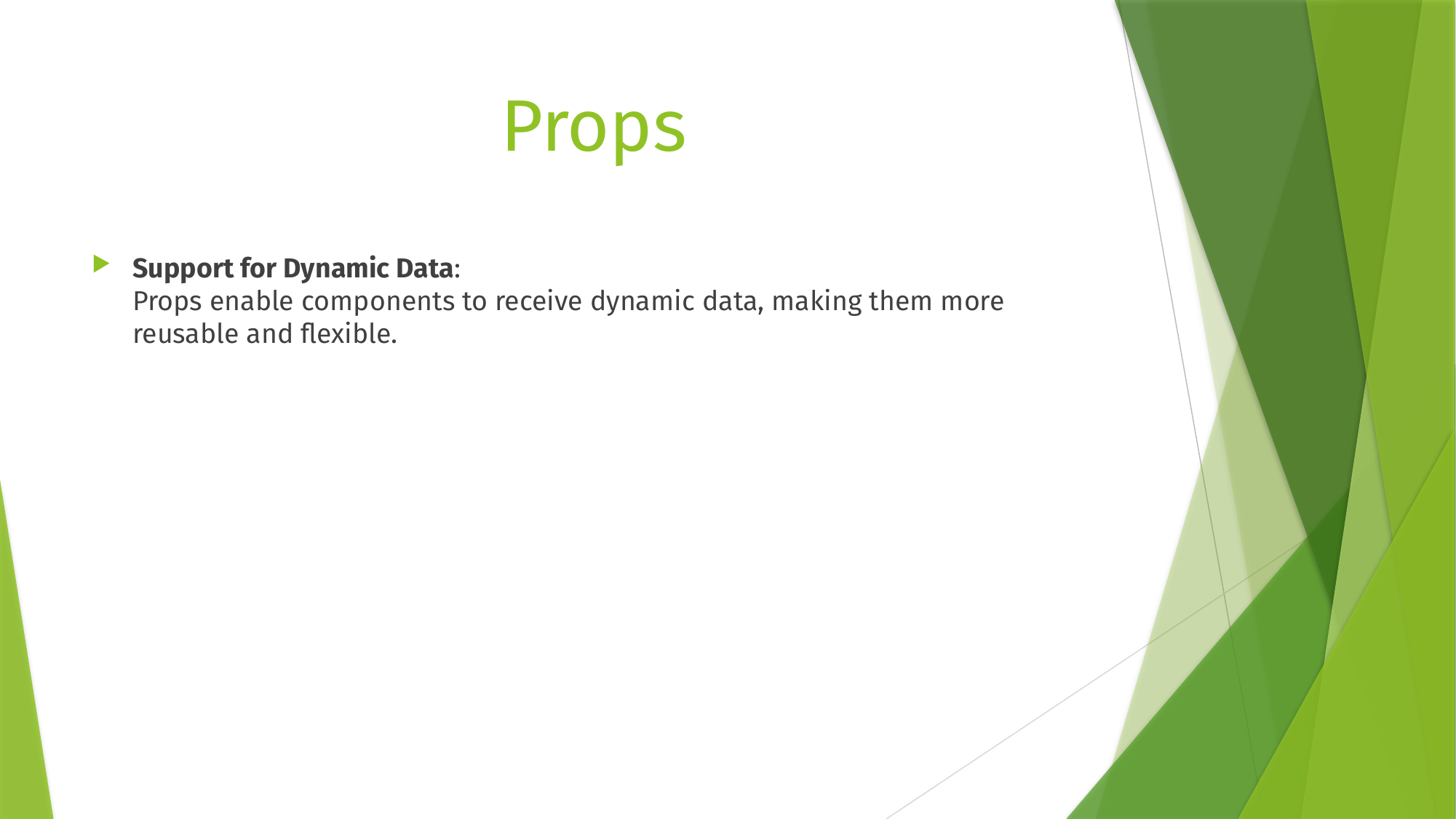

# Props
Support for Dynamic Data:
Props enable components to receive dynamic data, making them more reusable and flexible.